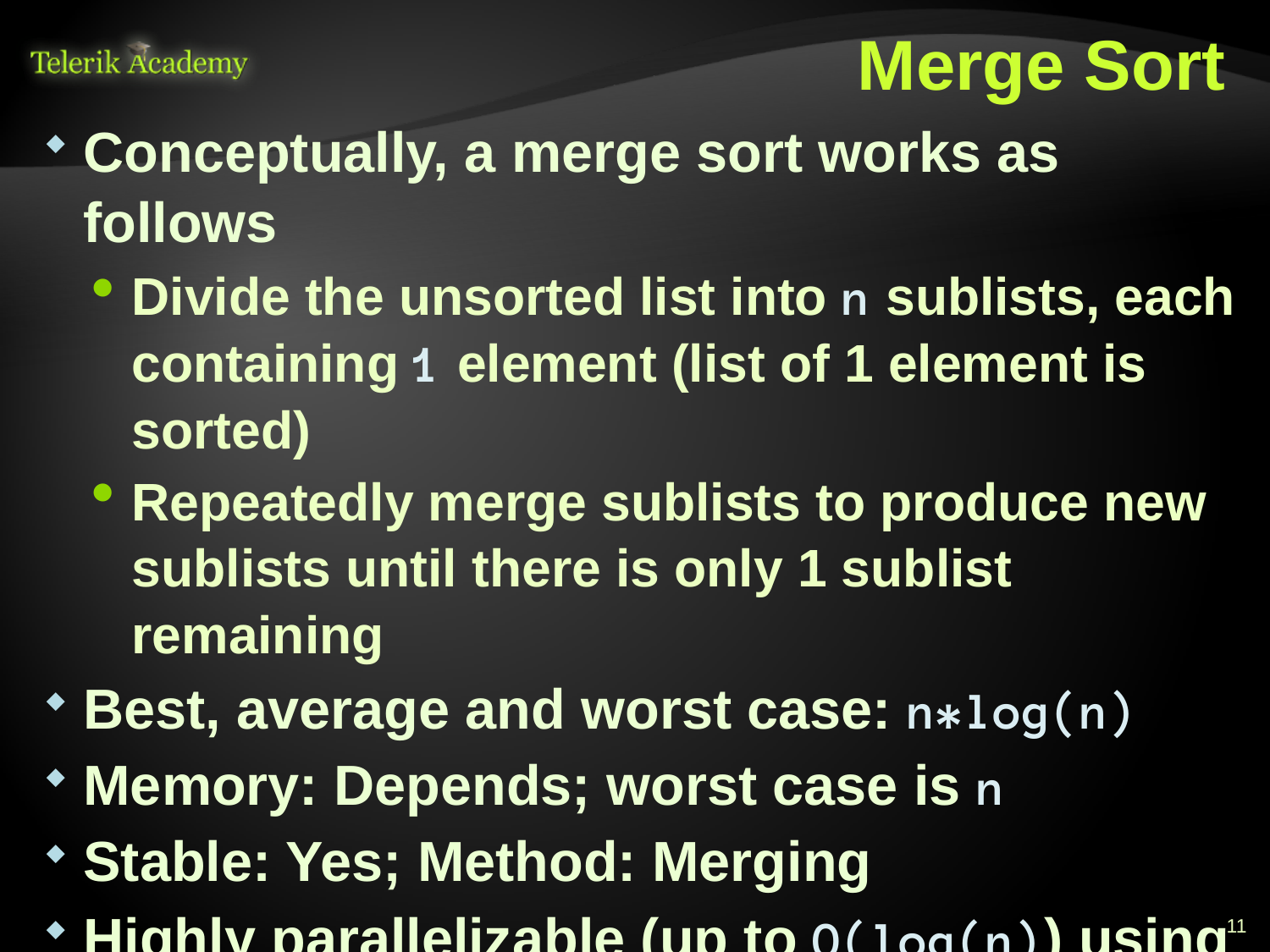

# Merge Sort
Conceptually, a merge sort works as follows
Divide the unsorted list into n sublists, each containing 1 element (list of 1 element is sorted)
Repeatedly merge sublists to produce new sublists until there is only 1 sublist remaining
Best, average and worst case: n*log(n)
Memory: Depends; worst case is n
Stable: Yes; Method: Merging
Highly parallelizable (up to O(log(n)) using the Three Hungarian's Algorithm
http://en.wikipedia.org/wiki/Merge_sort
11